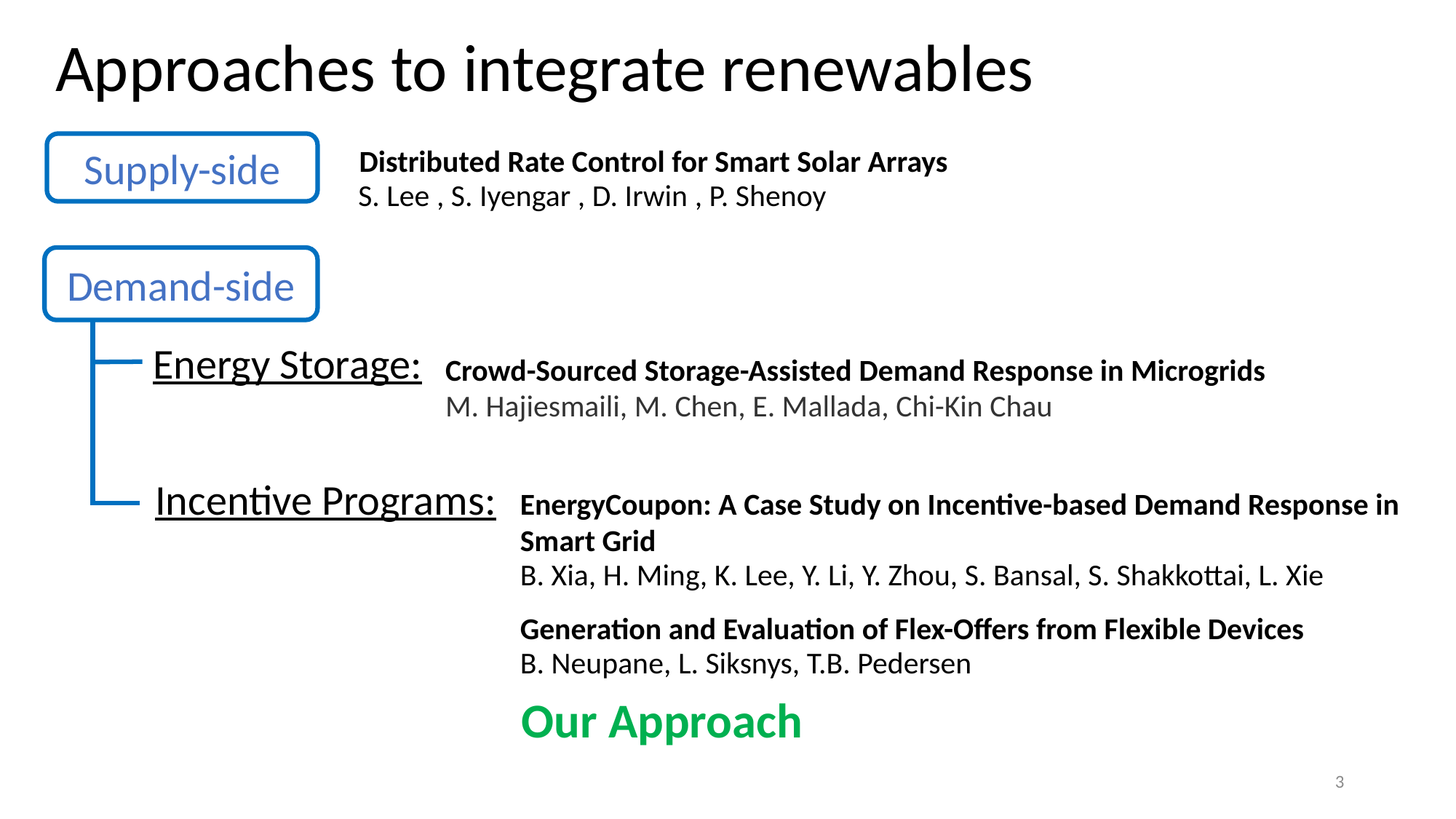

Approaches to integrate renewables
Supply-side
Distributed Rate Control for Smart Solar Arrays
S. Lee , S. Iyengar , D. Irwin , P. Shenoy
Demand-side
Energy Storage:
Crowd-Sourced Storage-Assisted Demand Response in Microgrids
M. Hajiesmaili, M. Chen, E. Mallada, Chi-Kin Chau
Incentive Programs:
EnergyCoupon: A Case Study on Incentive-based Demand Response in Smart Grid
B. Xia, H. Ming, K. Lee, Y. Li, Y. Zhou, S. Bansal, S. Shakkottai, L. Xie
Generation and Evaluation of Flex-Offers from Flexible Devices
B. Neupane, L. Siksnys, T.B. Pedersen
Our Approach
3